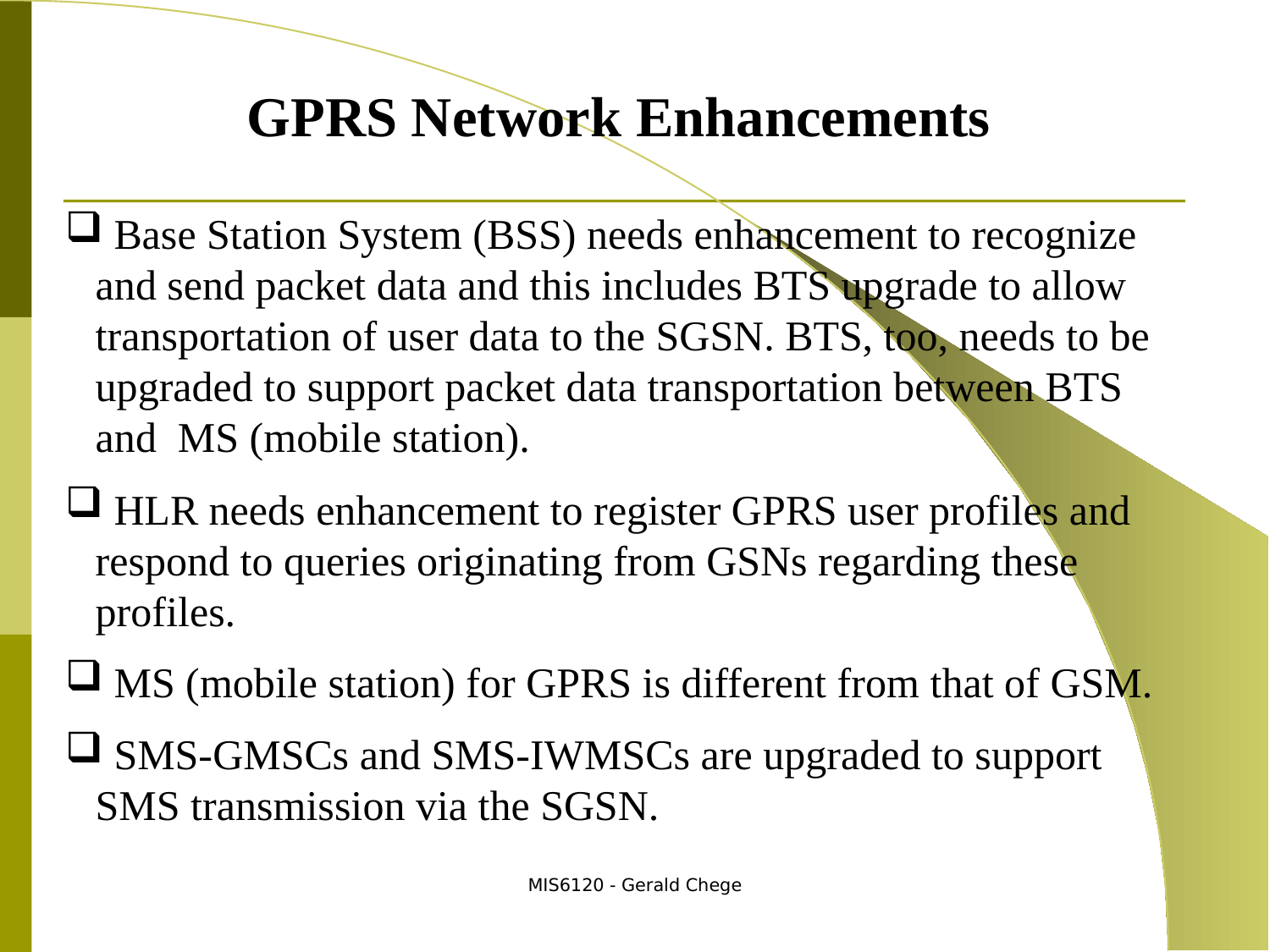

GPRS Network Enhancements
 Base Station System (BSS) needs enhancement to recognize and send packet data and this includes BTS upgrade to allow transportation of user data to the SGSN. BTS, too, needs to be upgraded to support packet data transportation between BTS and  MS (mobile station).
 HLR needs enhancement to register GPRS user profiles and respond to queries originating from GSNs regarding these profiles.
 MS (mobile station) for GPRS is different from that of GSM.
 SMS-GMSCs and SMS-IWMSCs are upgraded to support SMS transmission via the SGSN.
MIS6120 - Gerald Chege